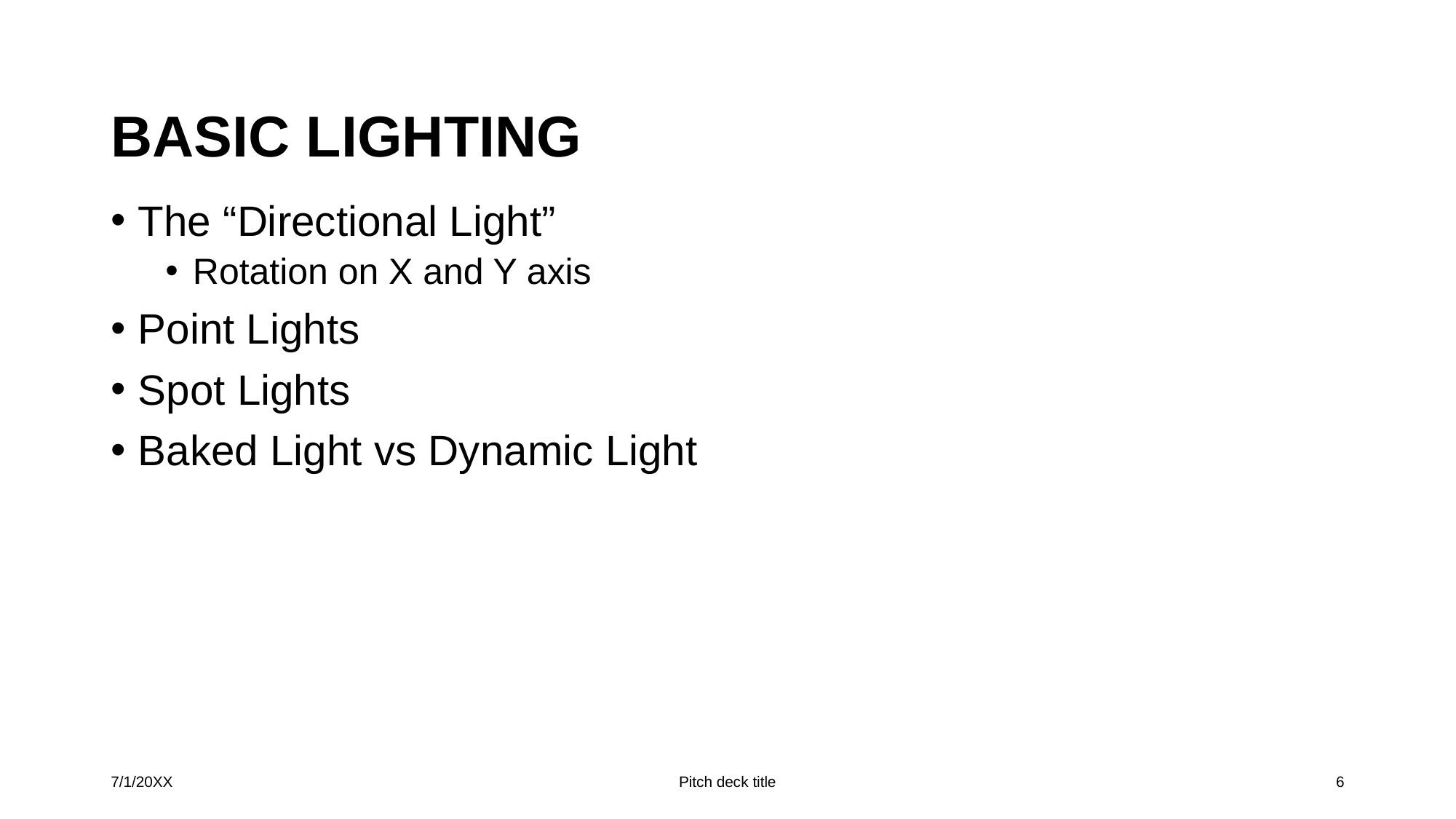

# Basic Lighting
The “Directional Light”
Rotation on X and Y axis
Point Lights
Spot Lights
Baked Light vs Dynamic Light
7/1/20XX
Pitch deck title
6